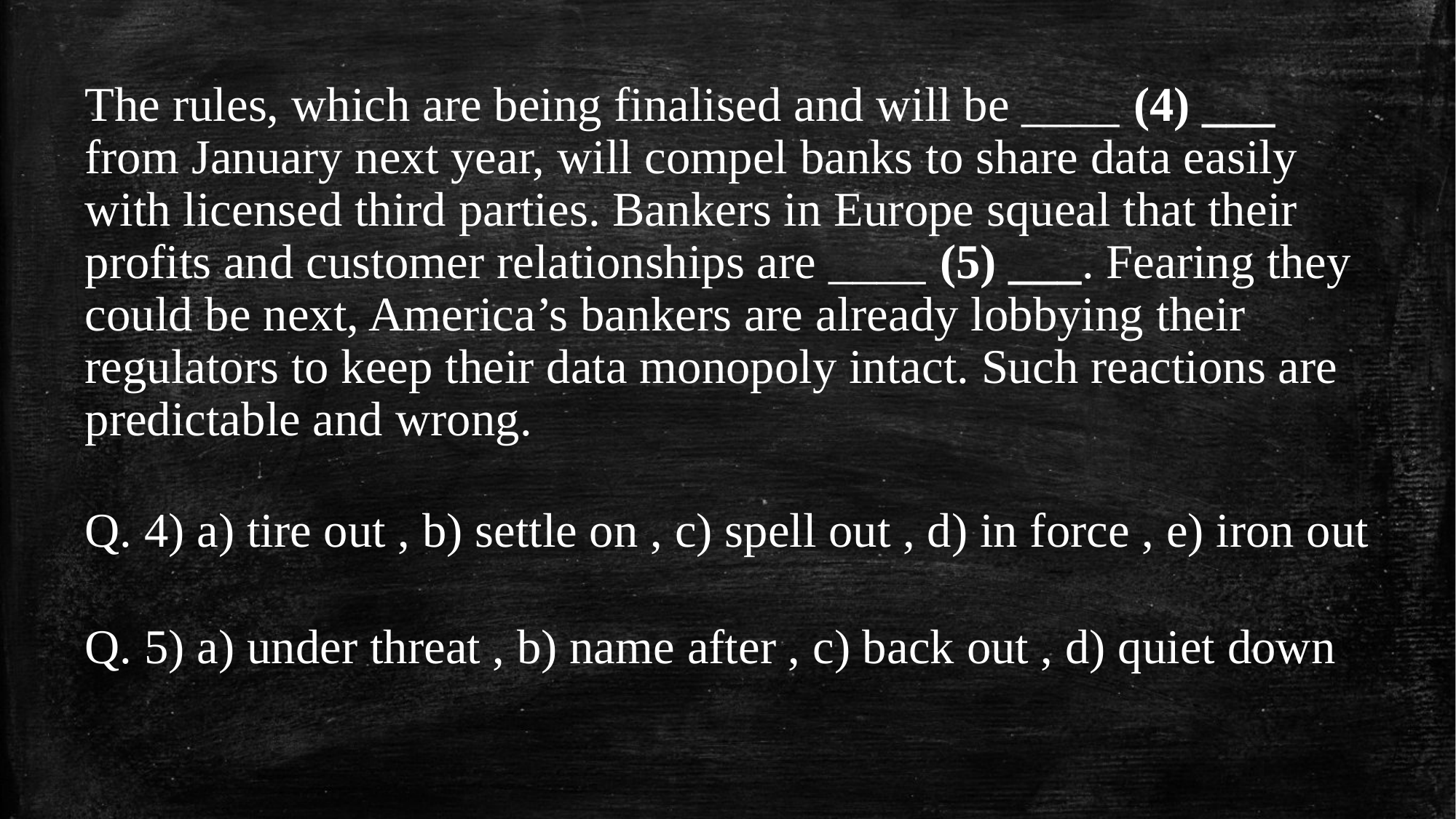

The rules, which are being finalised and will be ____ (4) ___ from January next year, will compel banks to share data easily with licensed third parties. Bankers in Europe squeal that their profits and customer relationships are ____ (5) ___. Fearing they could be next, America’s bankers are already lobbying their regulators to keep their data monopoly intact. Such reactions are predictable and wrong.

Q. 4) a) tire out , b) settle on , c) spell out , d) in force , e) iron out

Q. 5) a) under threat , b) name after , c) back out , d) quiet down